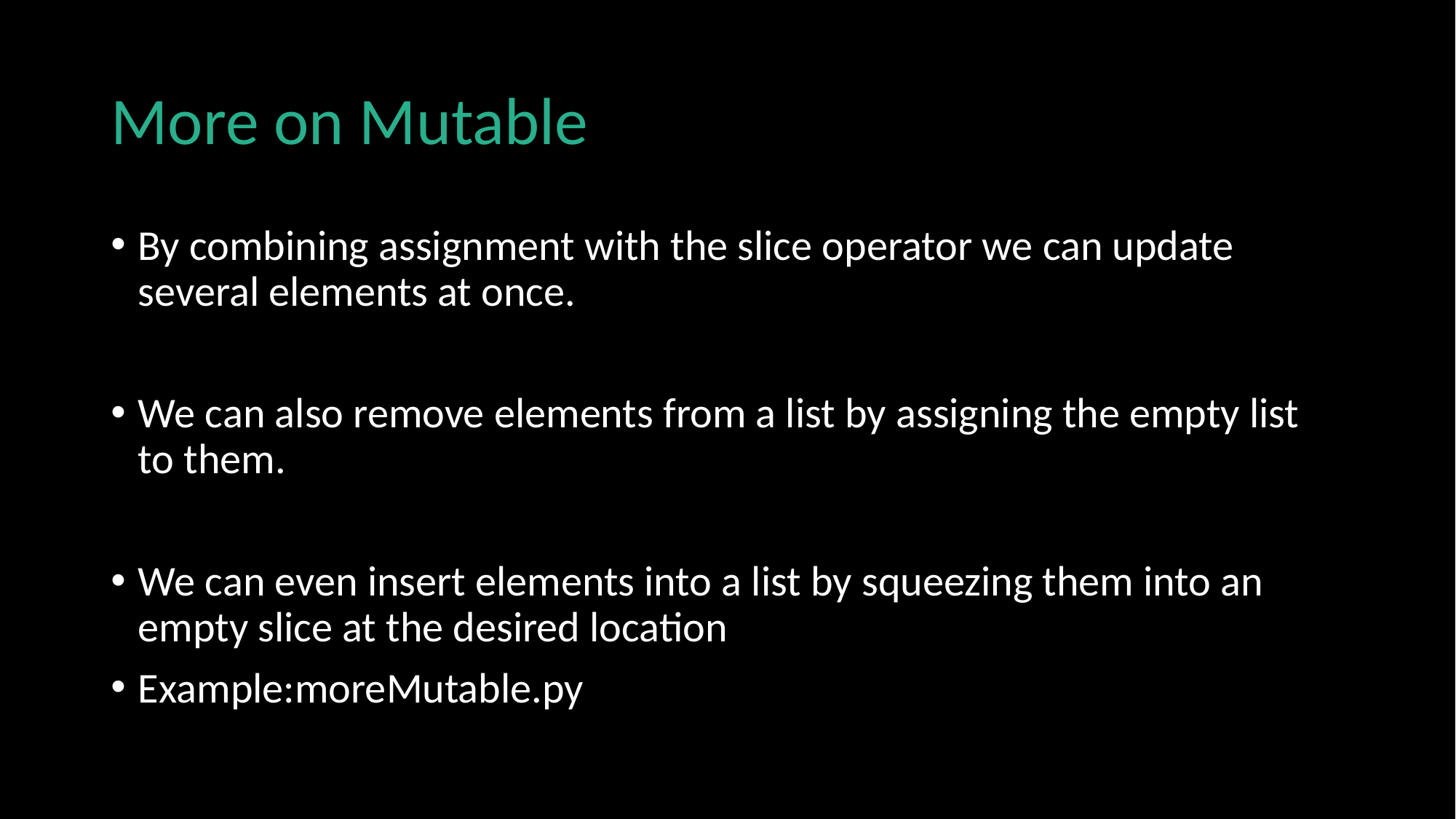

# More on Mutable
By combining assignment with the slice operator we can update several elements at once.

We can also remove elements from a list by assigning the empty list to them.

We can even insert elements into a list by squeezing them into an empty slice at the desired location
Example:moreMutable.py